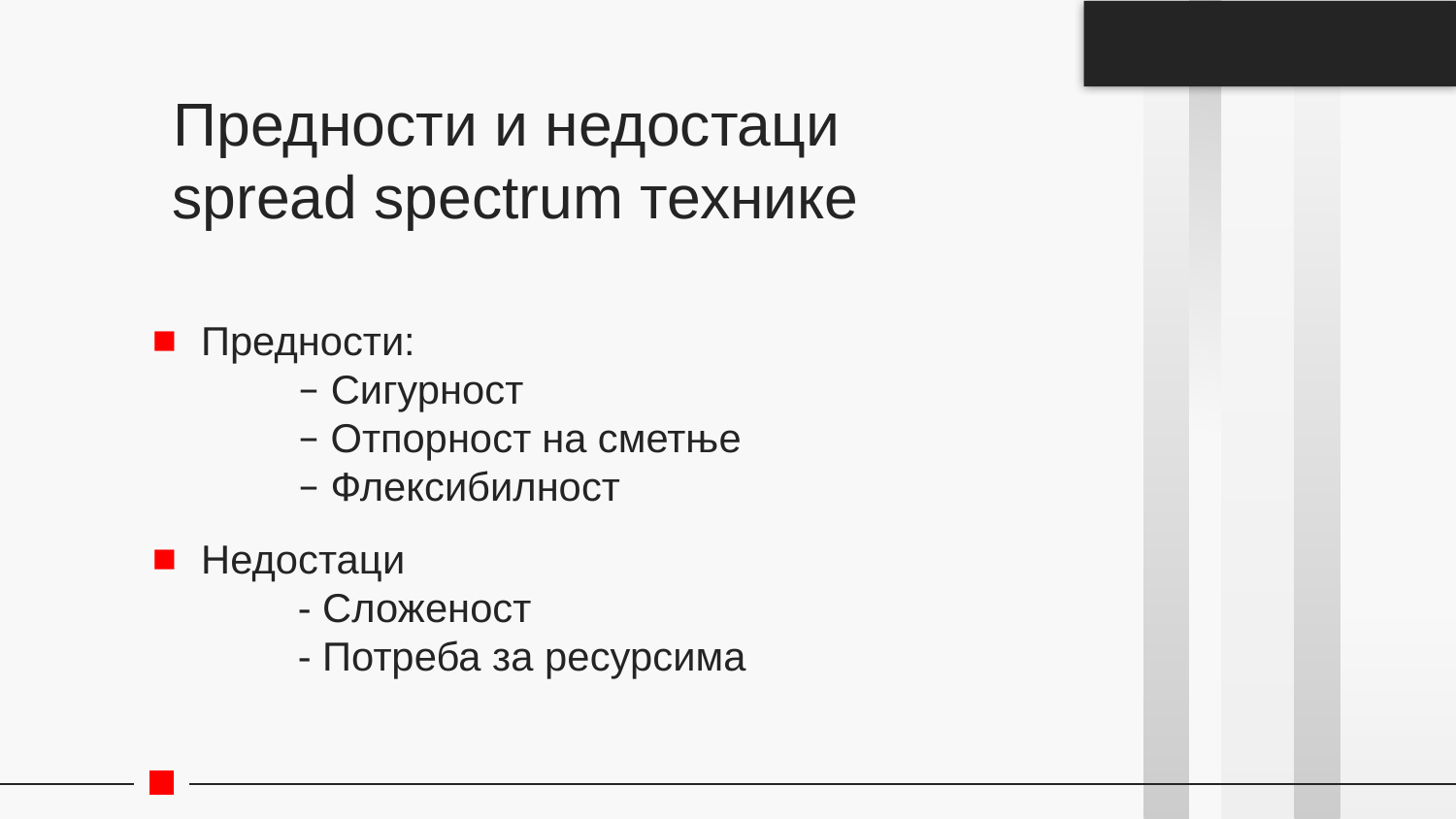

# Предности и недостаци spread spectrum технике
Предности:
	- Сигурност
	- Отпорност на сметње
	- Флексибилност
Недостаци
	- Сложеност
	- Потреба за ресурсима